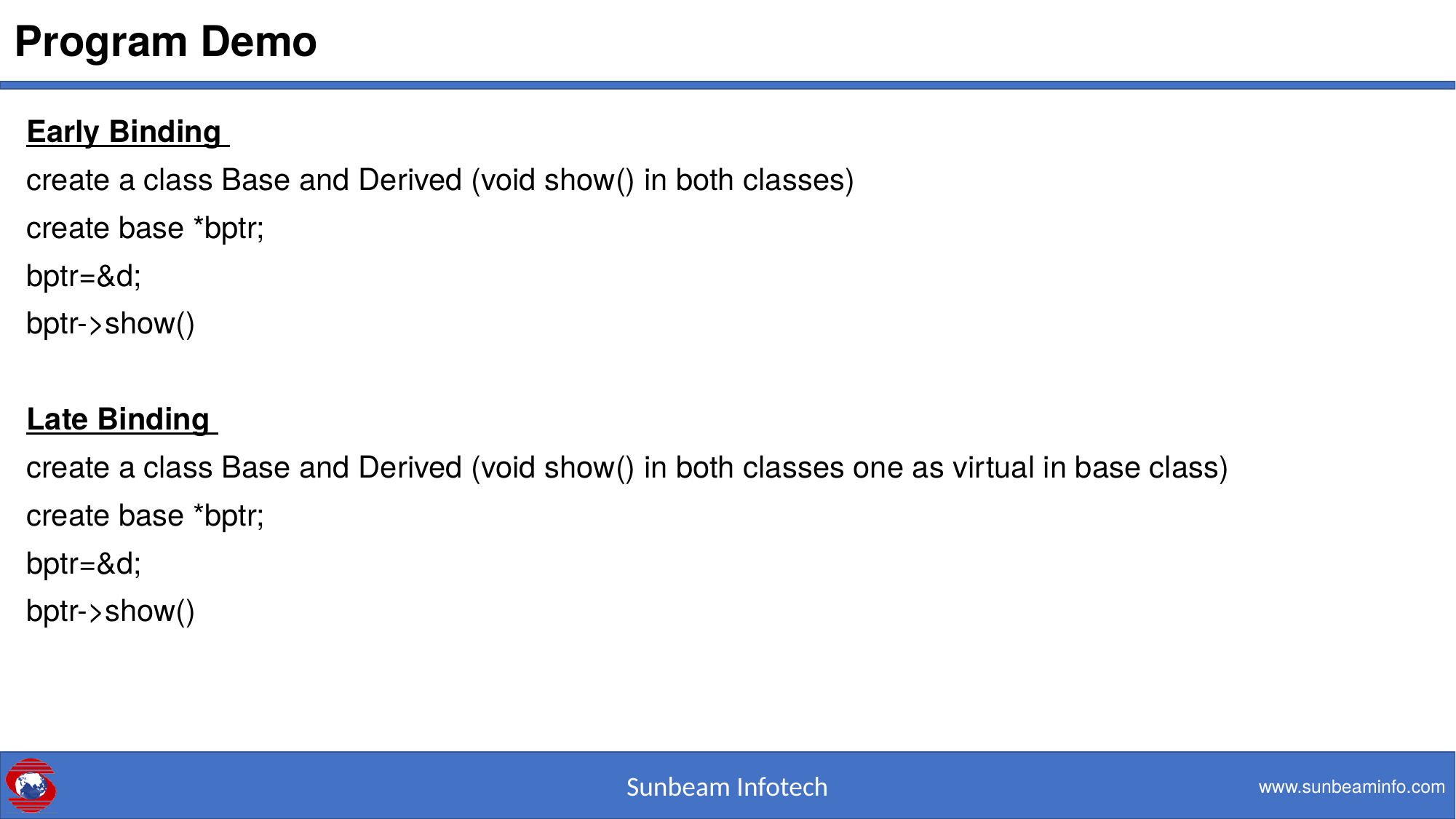

# Program Demo
Early Binding
create a class Base and Derived (void show() in both classes)
create base *bptr;
bptr=&d;
bptr->show()

Late Binding
create a class Base and Derived (void show() in both classes one as virtual in base class)
create base *bptr;
bptr=&d;
bptr->show()